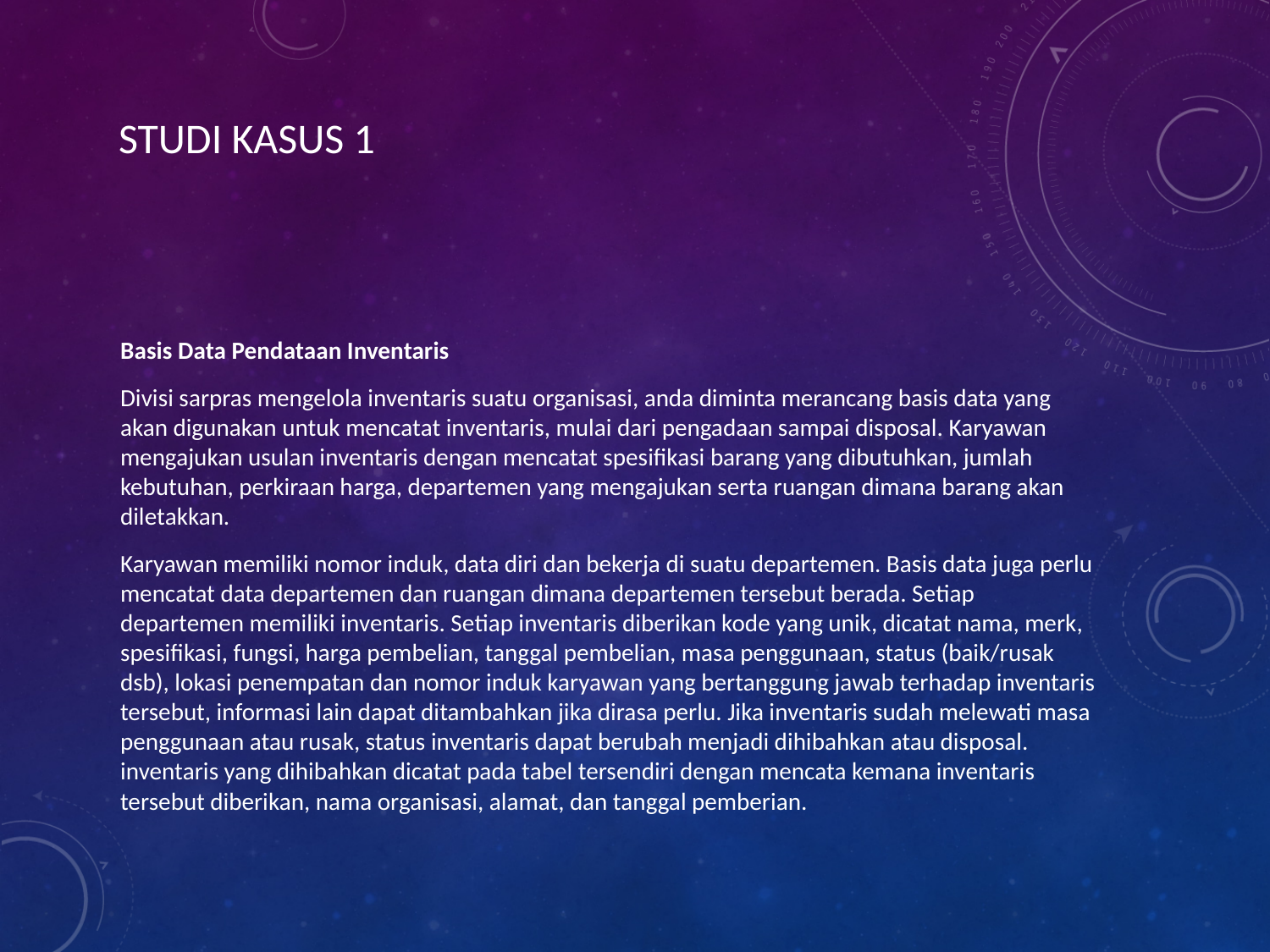

# Studi KasUS 1
Basis Data Pendataan Inventaris
Divisi sarpras mengelola inventaris suatu organisasi, anda diminta merancang basis data yang akan digunakan untuk mencatat inventaris, mulai dari pengadaan sampai disposal. Karyawan mengajukan usulan inventaris dengan mencatat spesifikasi barang yang dibutuhkan, jumlah kebutuhan, perkiraan harga, departemen yang mengajukan serta ruangan dimana barang akan diletakkan.
Karyawan memiliki nomor induk, data diri dan bekerja di suatu departemen. Basis data juga perlu mencatat data departemen dan ruangan dimana departemen tersebut berada. Setiap departemen memiliki inventaris. Setiap inventaris diberikan kode yang unik, dicatat nama, merk, spesifikasi, fungsi, harga pembelian, tanggal pembelian, masa penggunaan, status (baik/rusak dsb), lokasi penempatan dan nomor induk karyawan yang bertanggung jawab terhadap inventaris tersebut, informasi lain dapat ditambahkan jika dirasa perlu. Jika inventaris sudah melewati masa penggunaan atau rusak, status inventaris dapat berubah menjadi dihibahkan atau disposal. inventaris yang dihibahkan dicatat pada tabel tersendiri dengan mencata kemana inventaris tersebut diberikan, nama organisasi, alamat, dan tanggal pemberian.